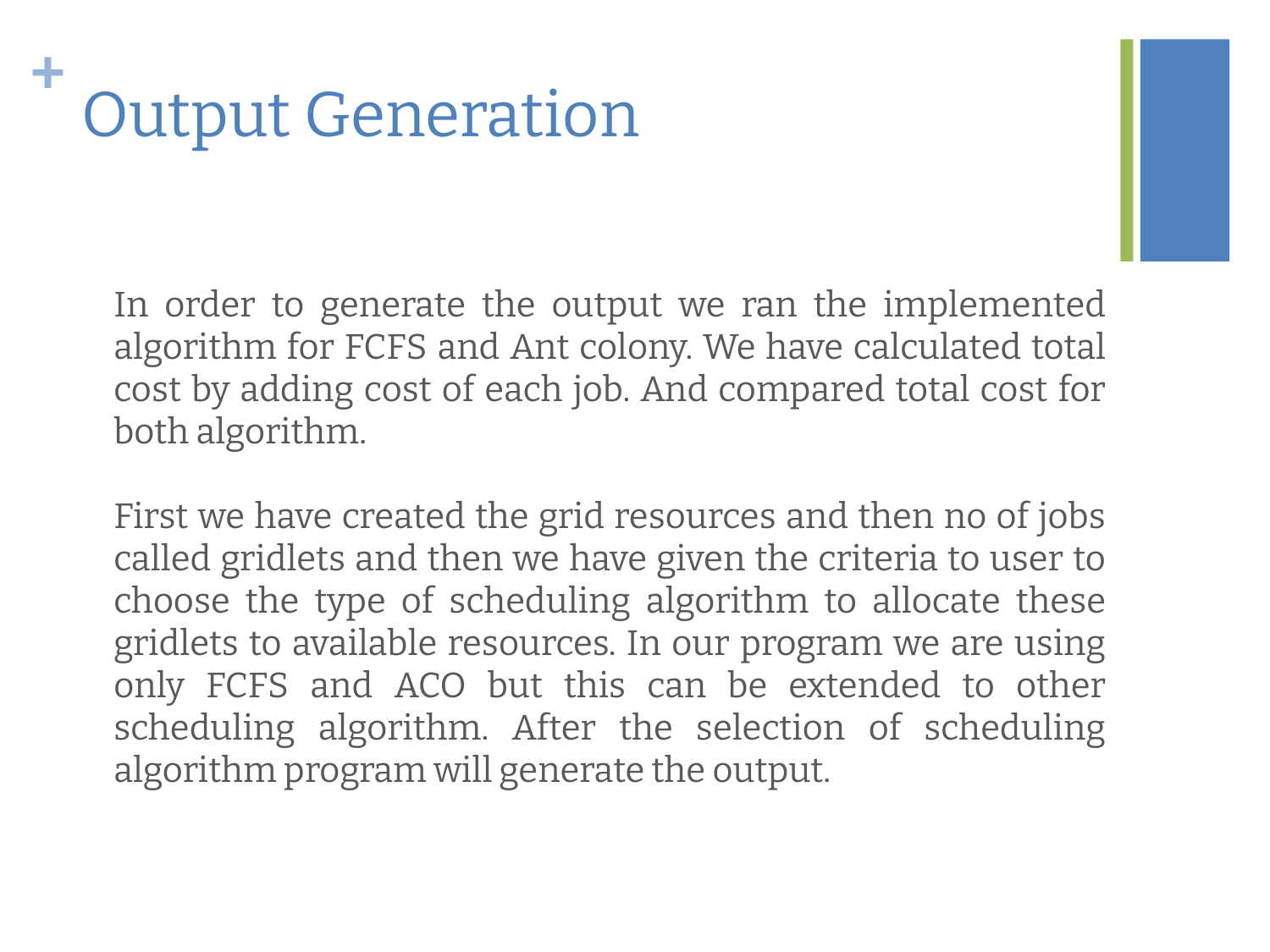

# Output Generation
	In order to generate the output we ran the implemented algorithm for FCFS and Ant colony. We have calculated total cost by adding cost of each job. And compared total cost for both algorithm.

	First we have created the grid resources and then no of jobs called gridlets and then we have given the criteria to user to choose the type of scheduling algorithm to allocate these gridlets to available resources. In our program we are using only FCFS and ACO but this can be extended to other scheduling algorithm. After the selection of scheduling algorithm program will generate the output.